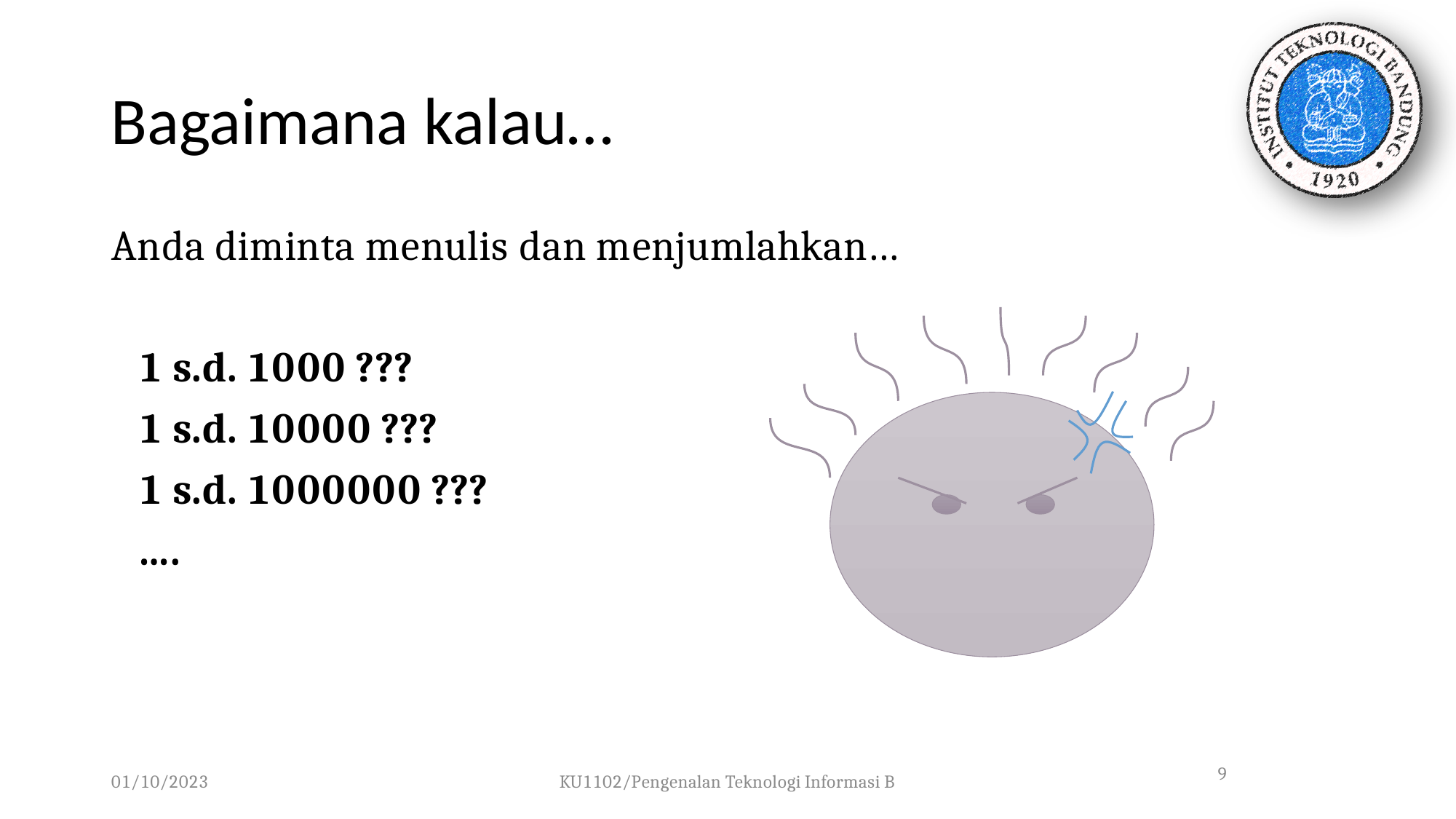

# Bagaimana kalau…
Anda diminta menulis dan menjumlahkan…

	1 s.d. 1000 ???
	1 s.d. 10000 ???
	1 s.d. 1000000 ???
	….

9
01/10/2023
KU1102/Pengenalan Teknologi Informasi B